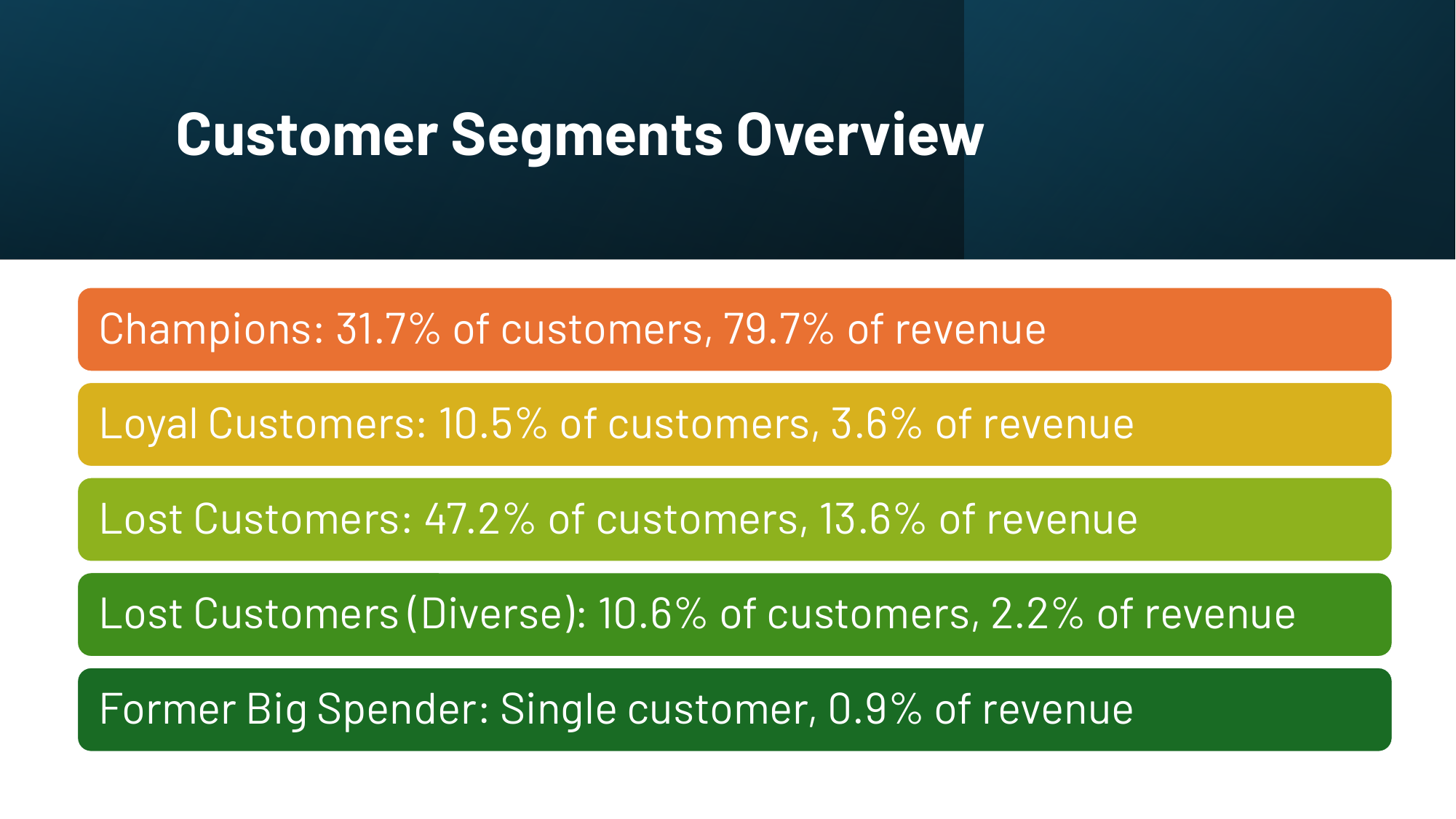

# Customer Segments Overview
Champions: 31.7% of customers, 79.7% of revenue
Loyal Customers: 10.5% of customers, 3.6% of revenue
Lost Customers: 47.2% of customers, 13.6% of revenue
Lost Customers (Diverse): 10.6% of customers, 2.2% of revenue
Former Big Spender: Single customer, 0.9% of revenue